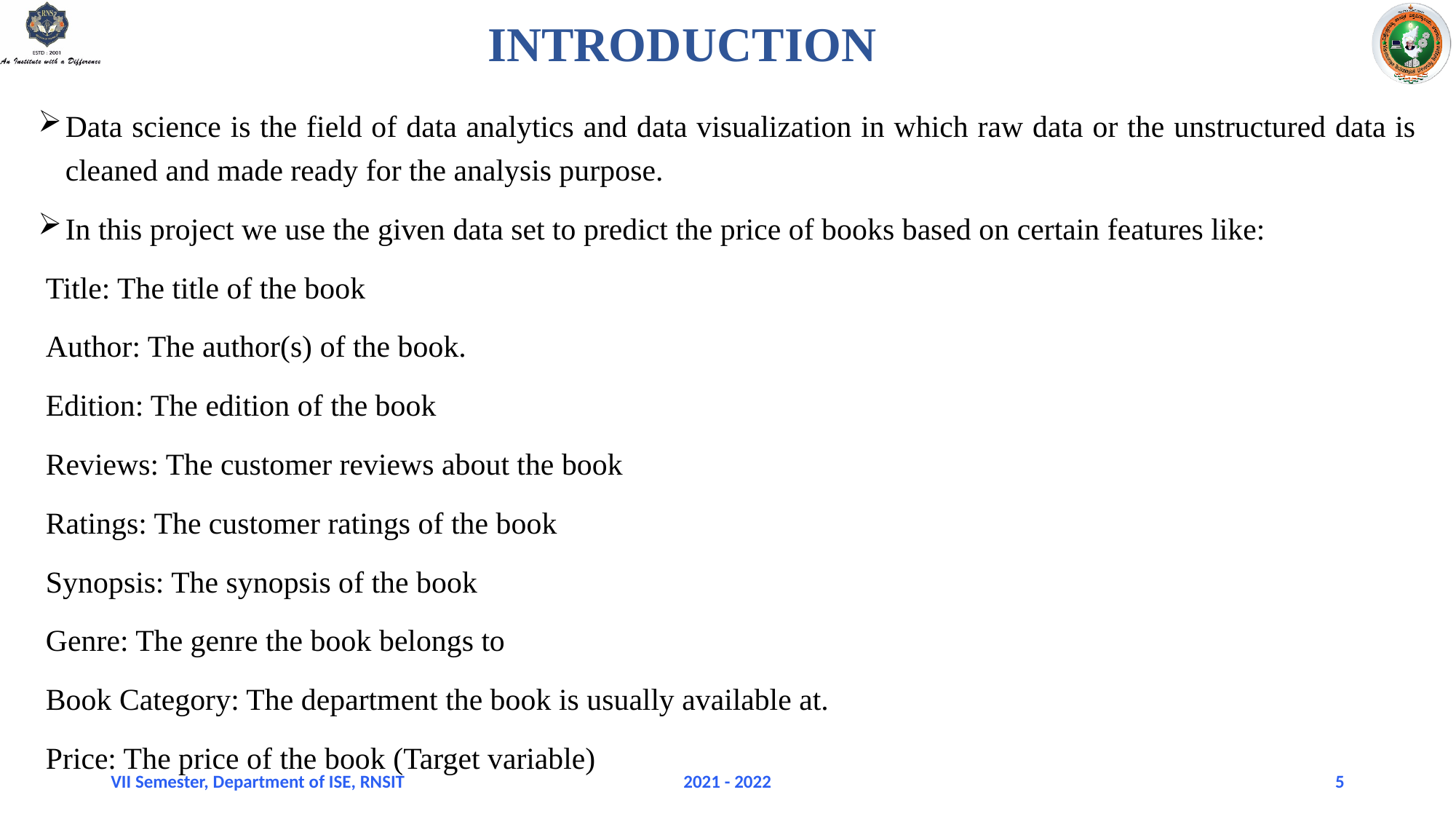

INTRODUCTION
Data science is the field of data analytics and data visualization in which raw data or the unstructured data is cleaned and made ready for the analysis purpose.
In this project we use the given data set to predict the price of books based on certain features like:
 Title: The title of the book
 Author: The author(s) of the book.
 Edition: The edition of the book
 Reviews: The customer reviews about the book
 Ratings: The customer ratings of the book
 Synopsis: The synopsis of the book
 Genre: The genre the book belongs to
 Book Category: The department the book is usually available at.
 Price: The price of the book (Target variable)
VII Semester, Department of ISE, RNSIT
2021 - 2022
5